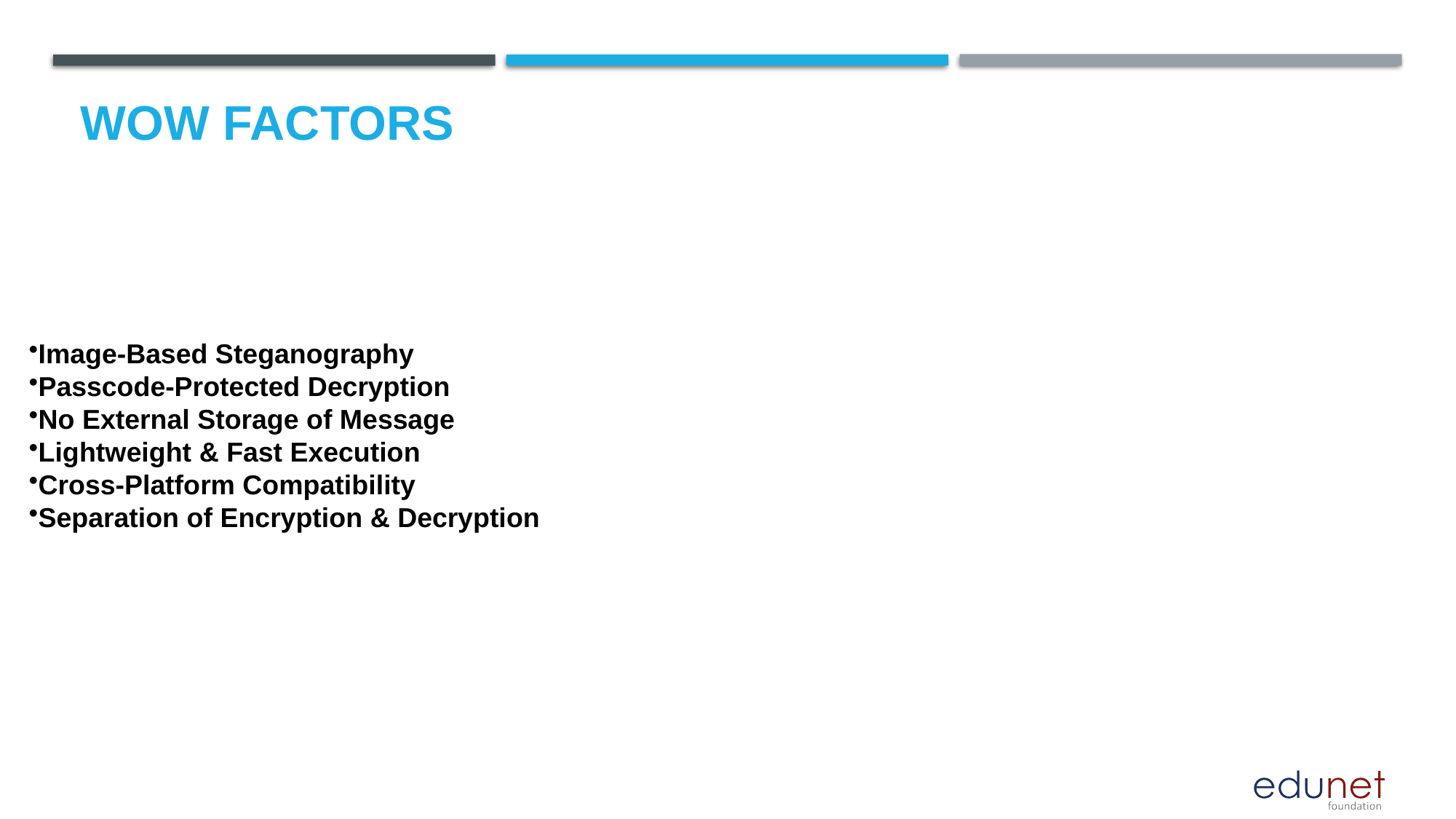

# Wow factors
Image-Based Steganography
Passcode-Protected Decryption
No External Storage of Message
Lightweight & Fast Execution
Cross-Platform Compatibility
Separation of Encryption & Decryption